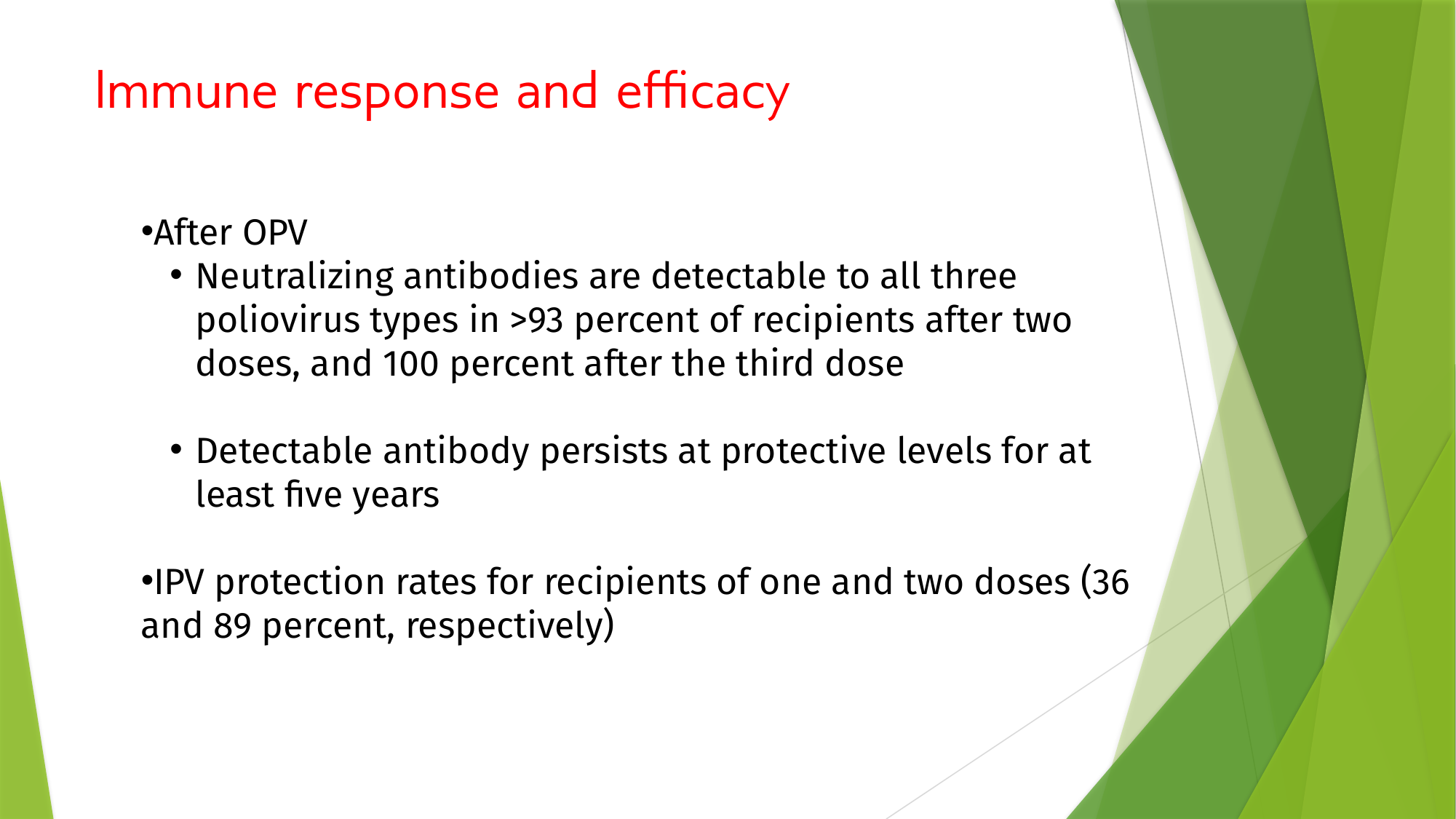

Immune response and efficacy

After OPV
Neutralizing antibodies are detectable to all three poliovirus types in >93 percent of recipients after two doses, and 100 percent after the third dose

Detectable antibody persists at protective levels for at least five years

IPV protection rates for recipients of one and two doses (36 and 89 percent, respectively)